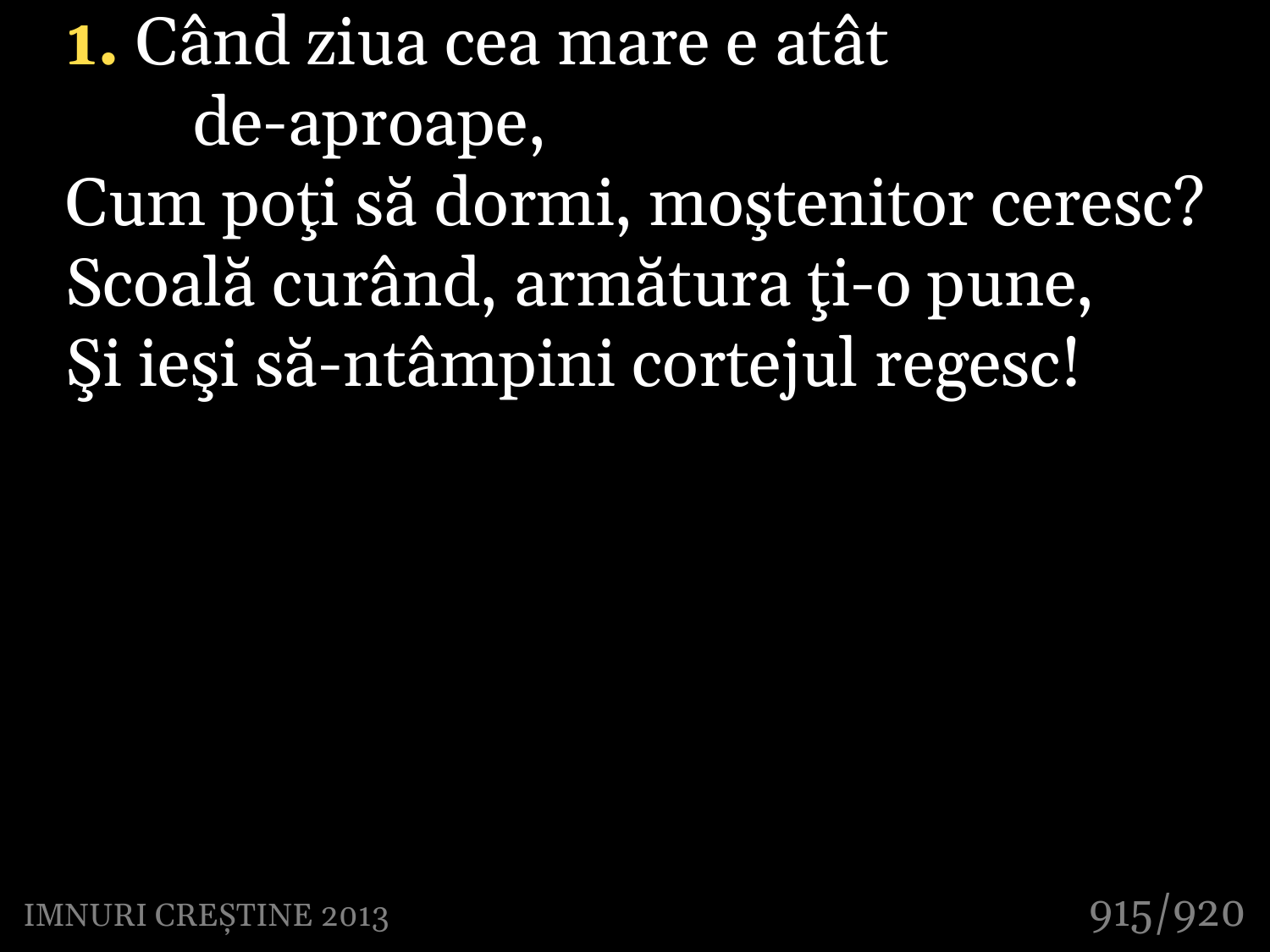

1. Când ziua cea mare e atât
	de-aproape,
Cum poţi să dormi, moştenitor ceresc?
Scoală curând, armătura ţi-o pune,
Şi ieşi să-ntâmpini cortejul regesc!
915/920
IMNURI CREȘTINE 2013